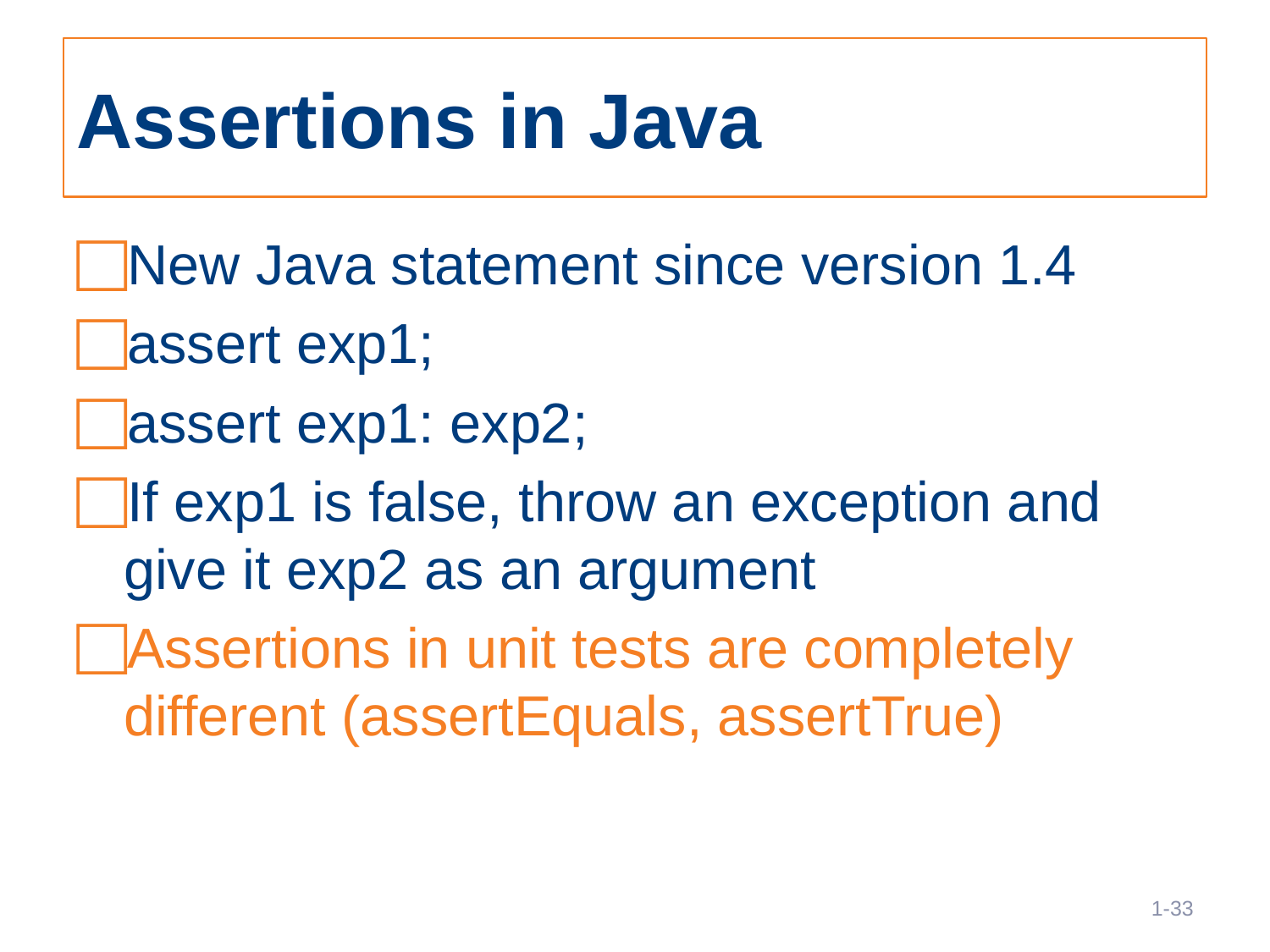

# Assertions in Java
New Java statement since version 1.4
assert exp1;
assert exp1: exp2;
If exp1 is false, throw an exception and give it exp2 as an argument
Assertions in unit tests are completely different (assertEquals, assertTrue)
33